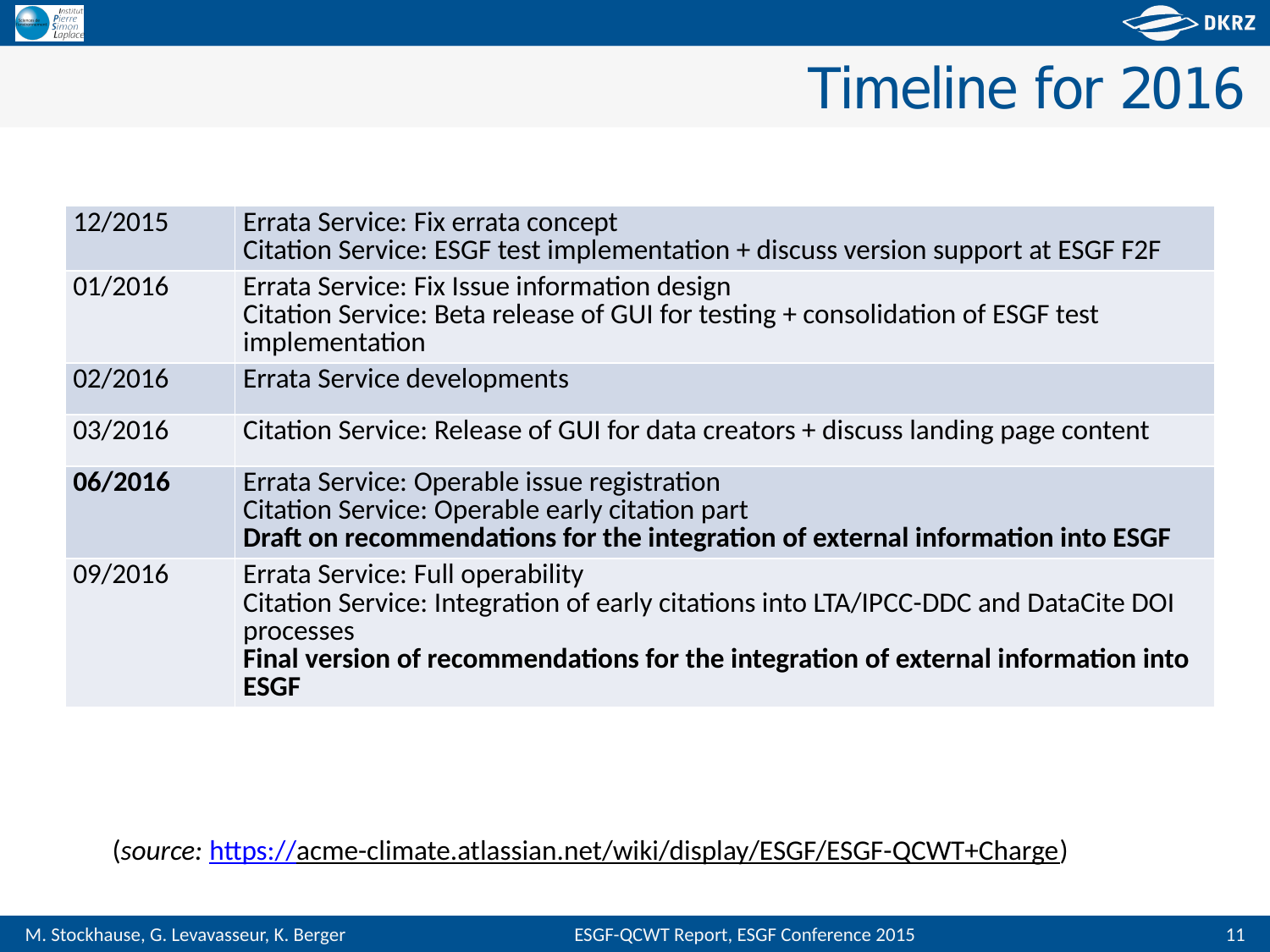

# Timeline for 2016
| 12/2015 | Errata Service: Fix errata concept Citation Service: ESGF test implementation + discuss version support at ESGF F2F |
| --- | --- |
| 01/2016 | Errata Service: Fix Issue information design Citation Service: Beta release of GUI for testing + consolidation of ESGF test implementation |
| 02/2016 | Errata Service developments |
| 03/2016 | Citation Service: Release of GUI for data creators + discuss landing page content |
| 06/2016 | Errata Service: Operable issue registration Citation Service: Operable early citation part Draft on recommendations for the integration of external information into ESGF |
| 09/2016 | Errata Service: Full operability Citation Service: Integration of early citations into LTA/IPCC-DDC and DataCite DOI processes Final version of recommendations for the integration of external information into ESGF |
(source: https://acme-climate.atlassian.net/wiki/display/ESGF/ESGF-QCWT+Charge)
11
ESGF-QCWT Report, ESGF Conference 2015